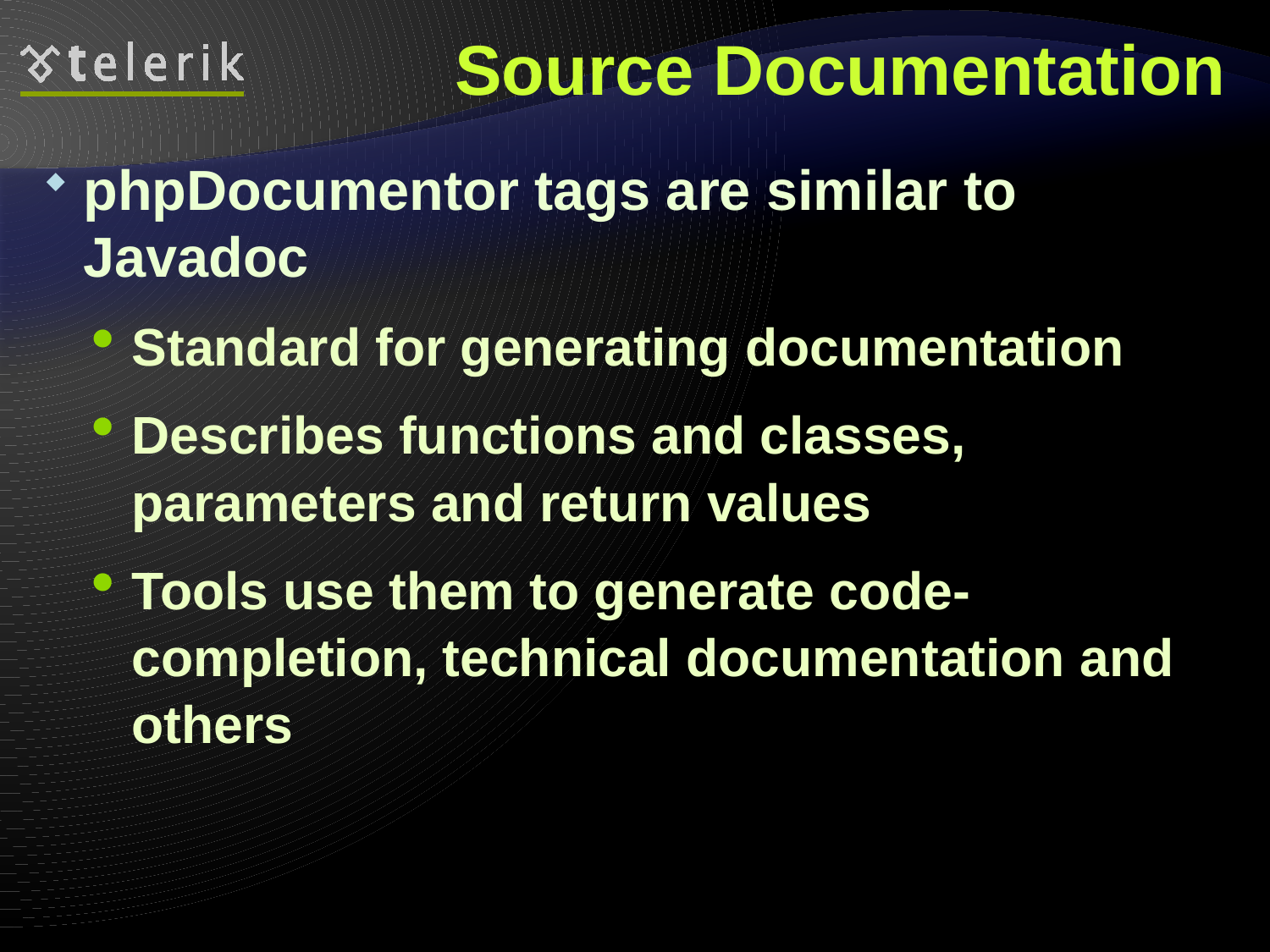

# Source Documentation
phpDocumentor tags are similar to Javadoc
Standard for generating documentation
Describes functions and classes, parameters and return values
Tools use them to generate code-completion, technical documentation and others